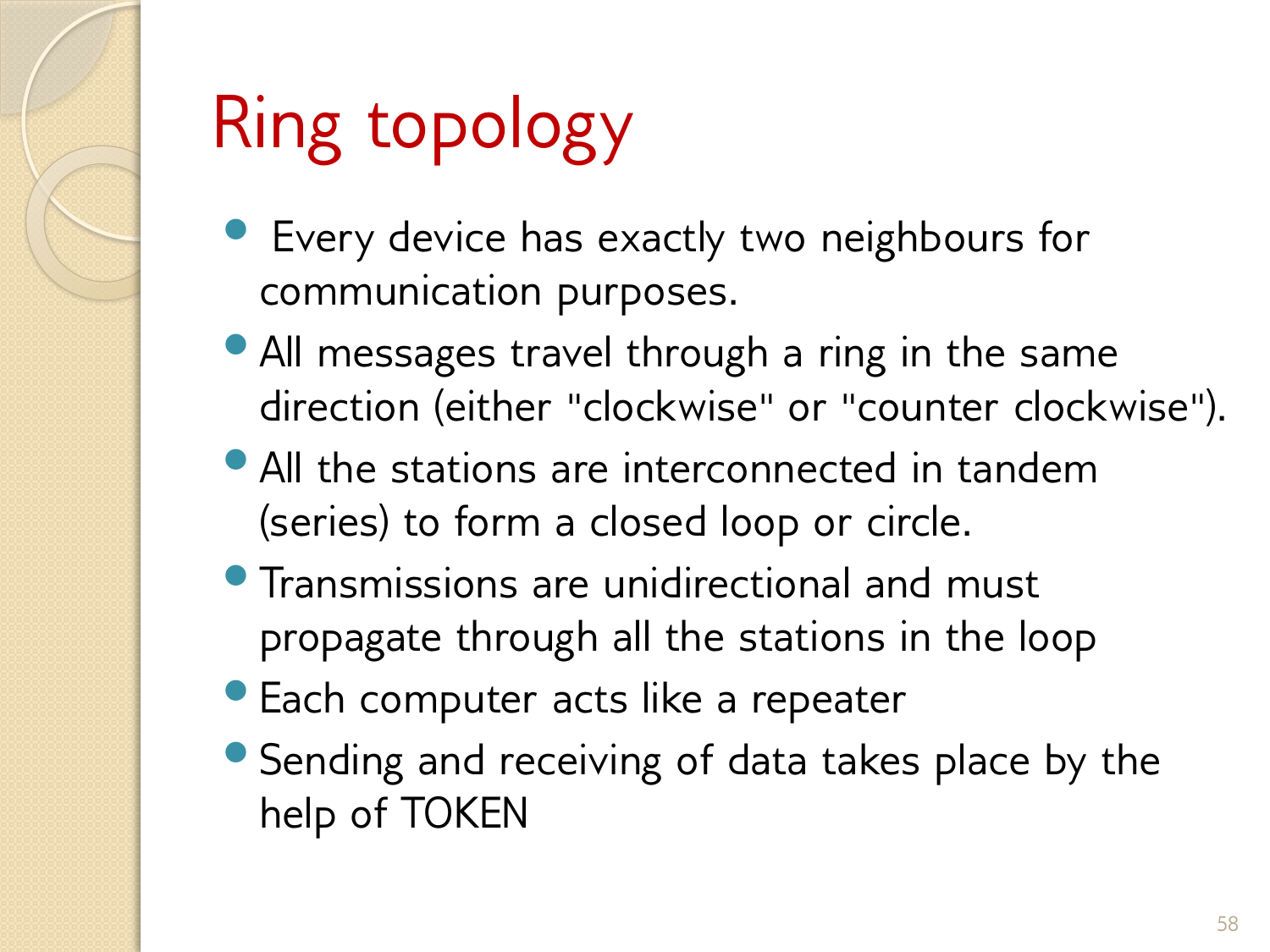

# Ring topology
 Every device has exactly two neighbours for communication purposes.
All messages travel through a ring in the same direction (either "clockwise" or "counter clockwise").
All the stations are interconnected in tandem (series) to form a closed loop or circle.
Transmissions are unidirectional and must propagate through all the stations in the loop
Each computer acts like a repeater
Sending and receiving of data takes place by the help of TOKEN
58